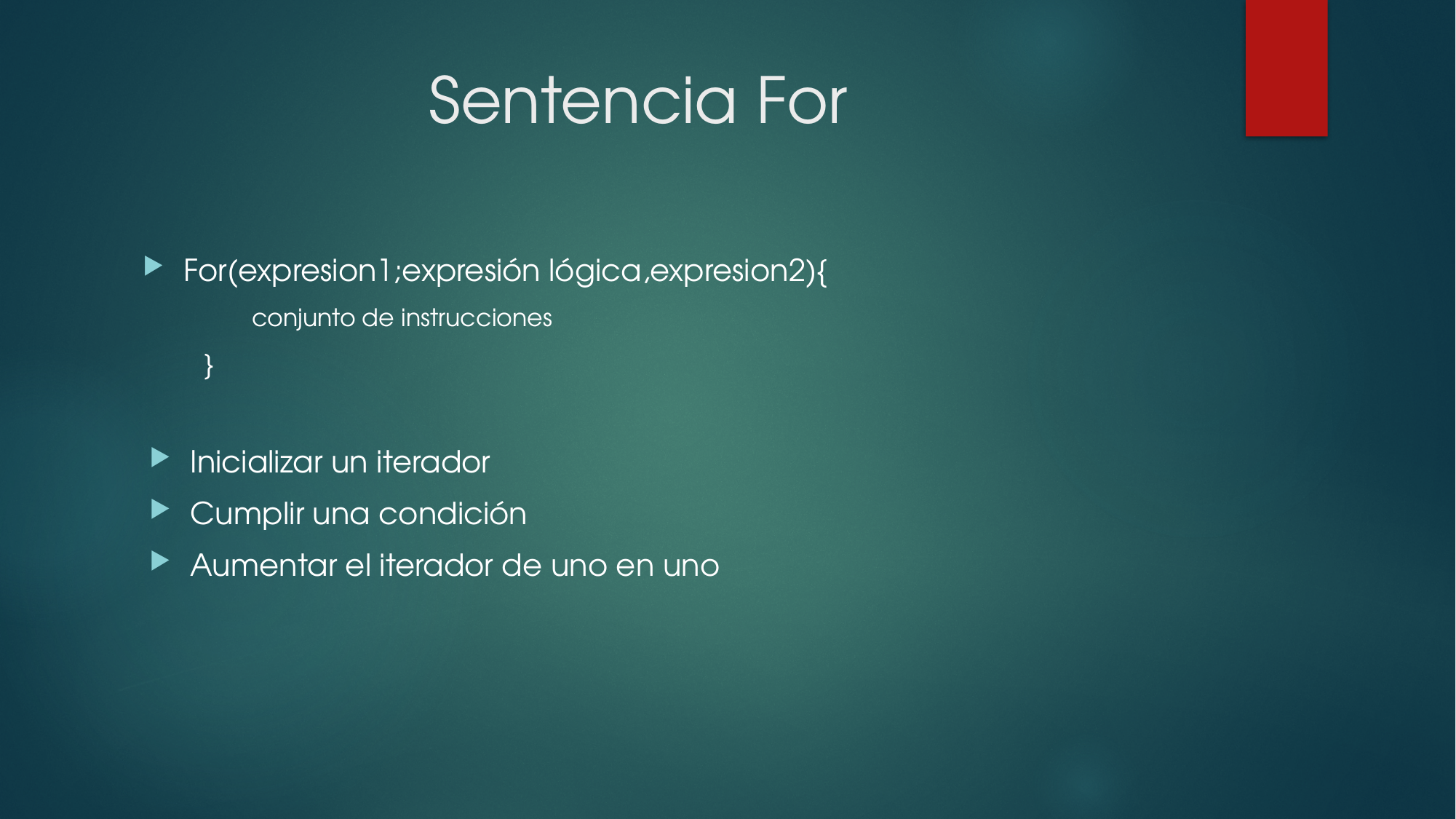

# Sentencia For
For(expresion1;expresión lógica,expresion2){
conjunto de instrucciones
}

Inicializar un iterador
Cumplir una condición
Aumentar el iterador de uno en uno